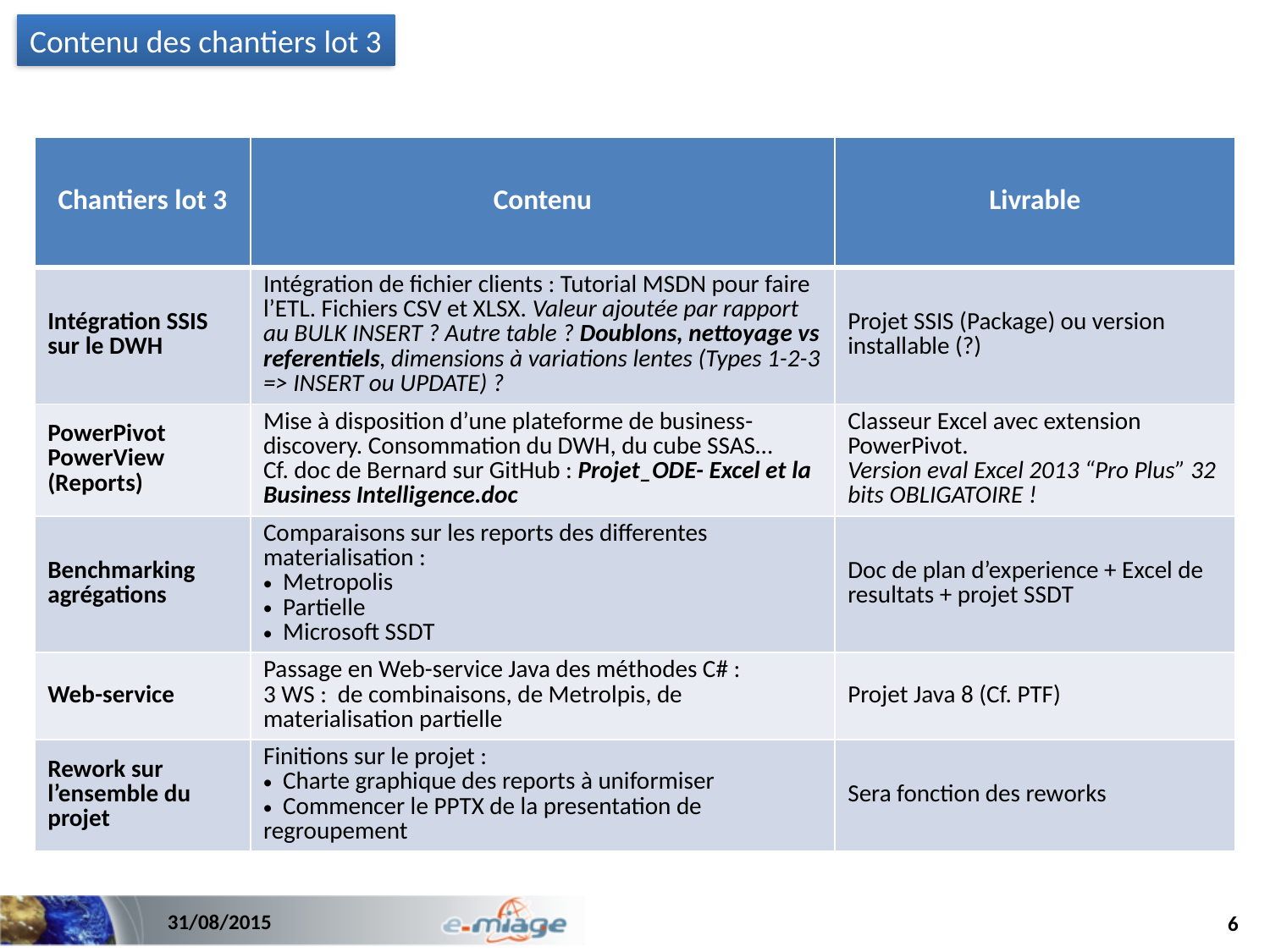

Contenu des chantiers lot 3
| Chantiers lot 3 | Contenu | Livrable |
| --- | --- | --- |
| Intégration SSIS sur le DWH | Intégration de fichier clients : Tutorial MSDN pour faire l’ETL. Fichiers CSV et XLSX. Valeur ajoutée par rapport au BULK INSERT ? Autre table ? Doublons, nettoyage vs referentiels, dimensions à variations lentes (Types 1-2-3 => INSERT ou UPDATE) ? | Projet SSIS (Package) ou version installable (?) |
| PowerPivot PowerView (Reports) | Mise à disposition d’une plateforme de business-discovery. Consommation du DWH, du cube SSAS… Cf. doc de Bernard sur GitHub : Projet\_ODE- Excel et la Business Intelligence.doc | Classeur Excel avec extension PowerPivot. Version eval Excel 2013 “Pro Plus” 32 bits OBLIGATOIRE ! |
| Benchmarking agrégations | Comparaisons sur les reports des differentes materialisation : Metropolis Partielle Microsoft SSDT | Doc de plan d’experience + Excel de resultats + projet SSDT |
| Web-service | Passage en Web-service Java des méthodes C# : 3 WS : de combinaisons, de Metrolpis, de materialisation partielle | Projet Java 8 (Cf. PTF) |
| Rework sur l’ensemble du projet | Finitions sur le projet : Charte graphique des reports à uniformiser Commencer le PPTX de la presentation de regroupement | Sera fonction des reworks |